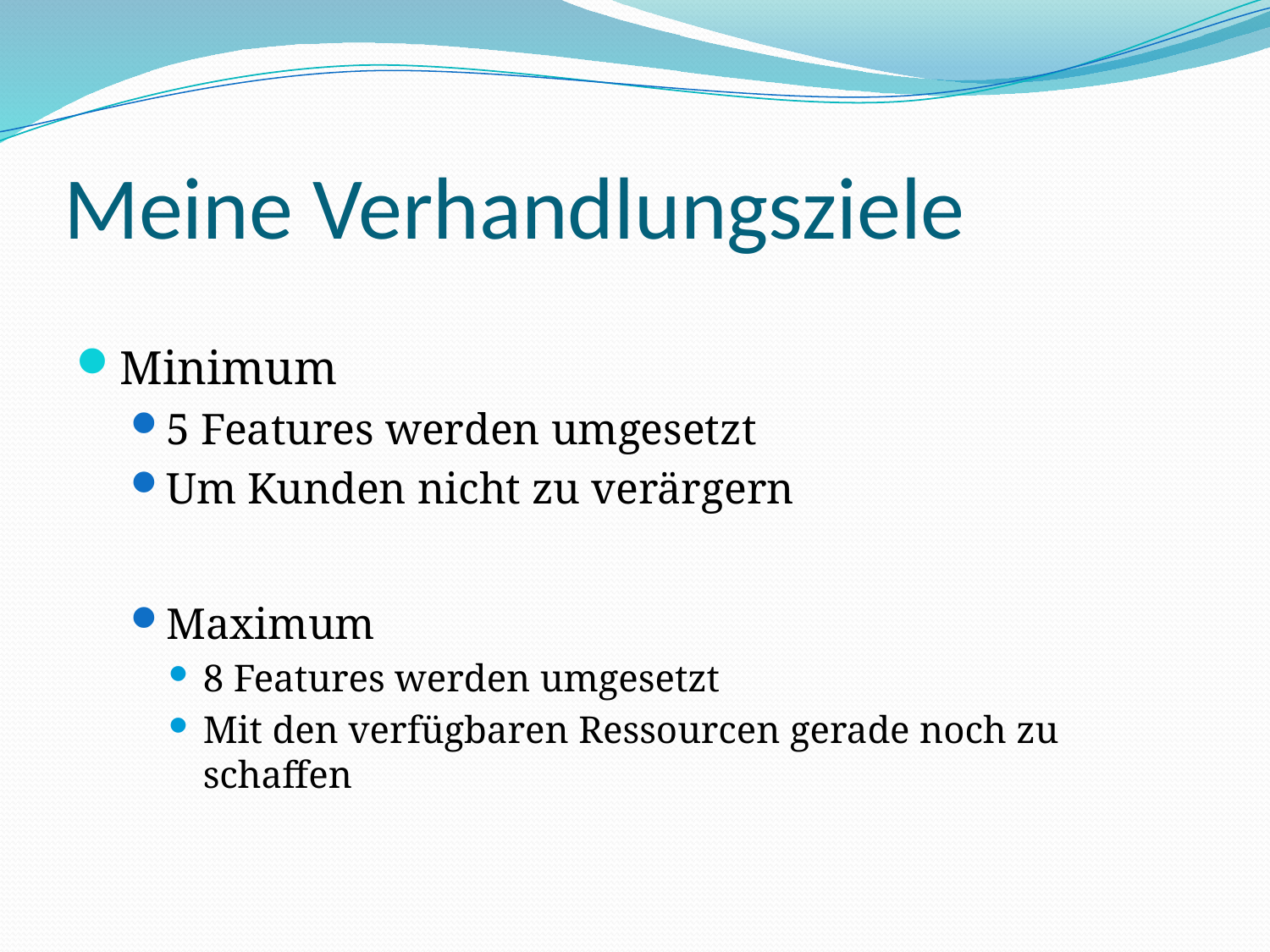

# Meine Verhandlungsziele

Minimum
5 Features werden umgesetzt
Um Kunden nicht zu verärgern

Maximum
8 Features werden umgesetzt
Mit den verfügbaren Ressourcen gerade noch zu schaffen